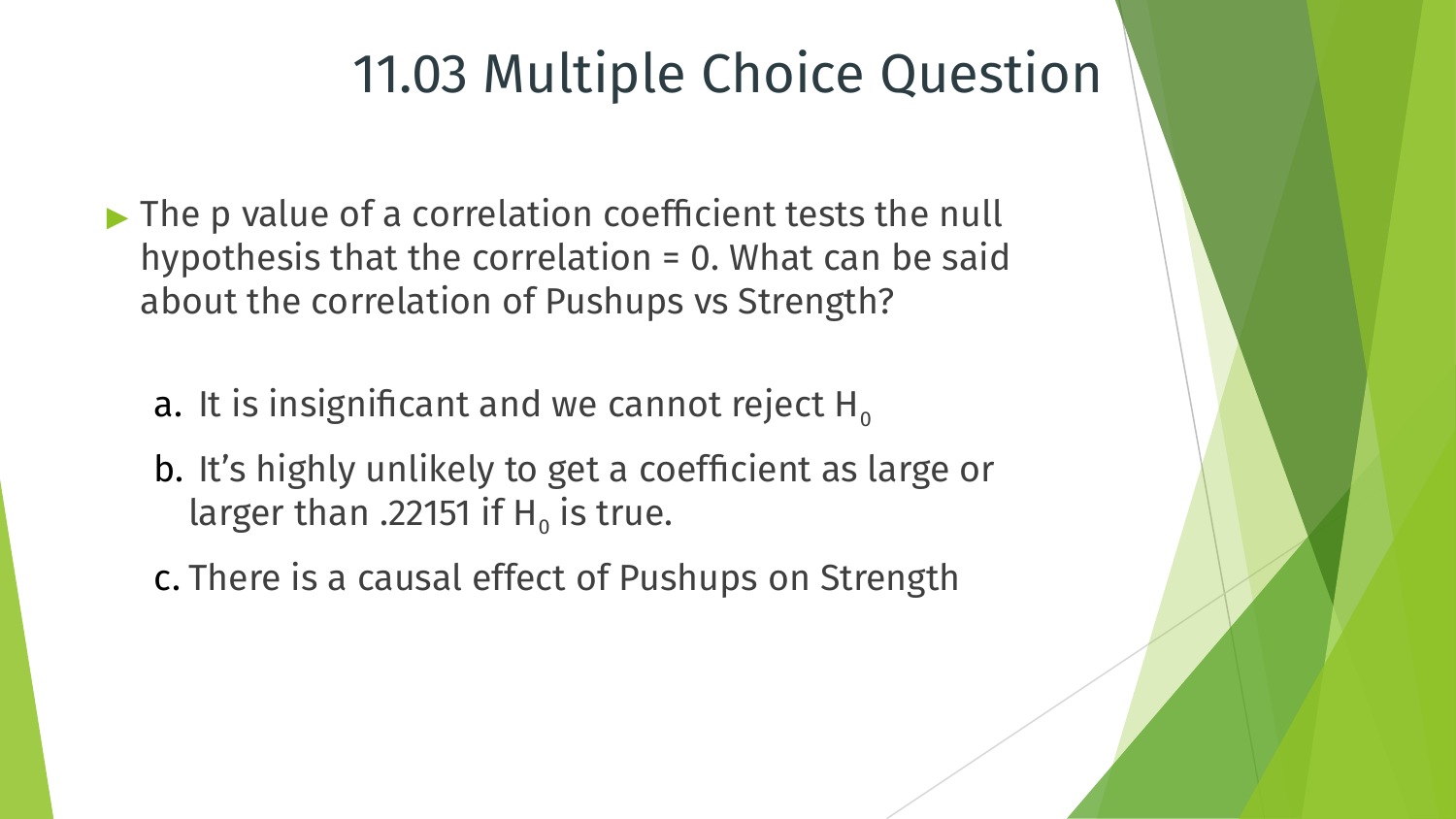

# 11.03 Multiple Choice Question
The p value of a correlation coefficient tests the null hypothesis that the correlation = 0. What can be said about the correlation of Pushups vs Strength?

 It is insignificant and we cannot reject H0
 It’s highly unlikely to get a coefficient as large or larger than .22151 if H0 is true.
There is a causal effect of Pushups on Strength